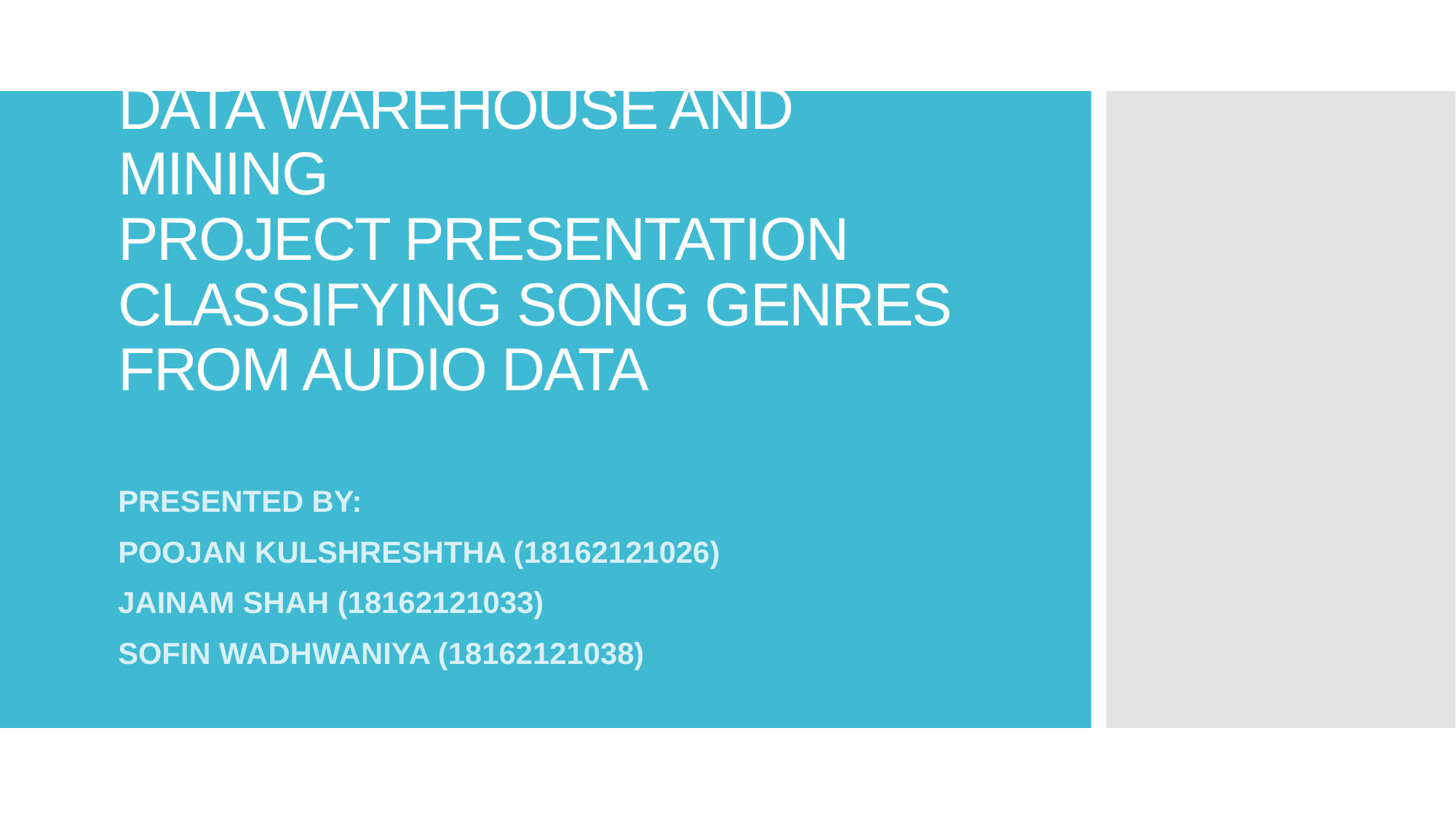

# DATA WAREHOUSE AND MINING PROJECT PRESENTATION CLASSIFYING SONG GENRES FROM AUDIO DATA
PRESENTED BY:
POOJAN KULSHRESHTHA (18162121026)
JAINAM SHAH (18162121033)
SOFIN WADHWANIYA (18162121038)